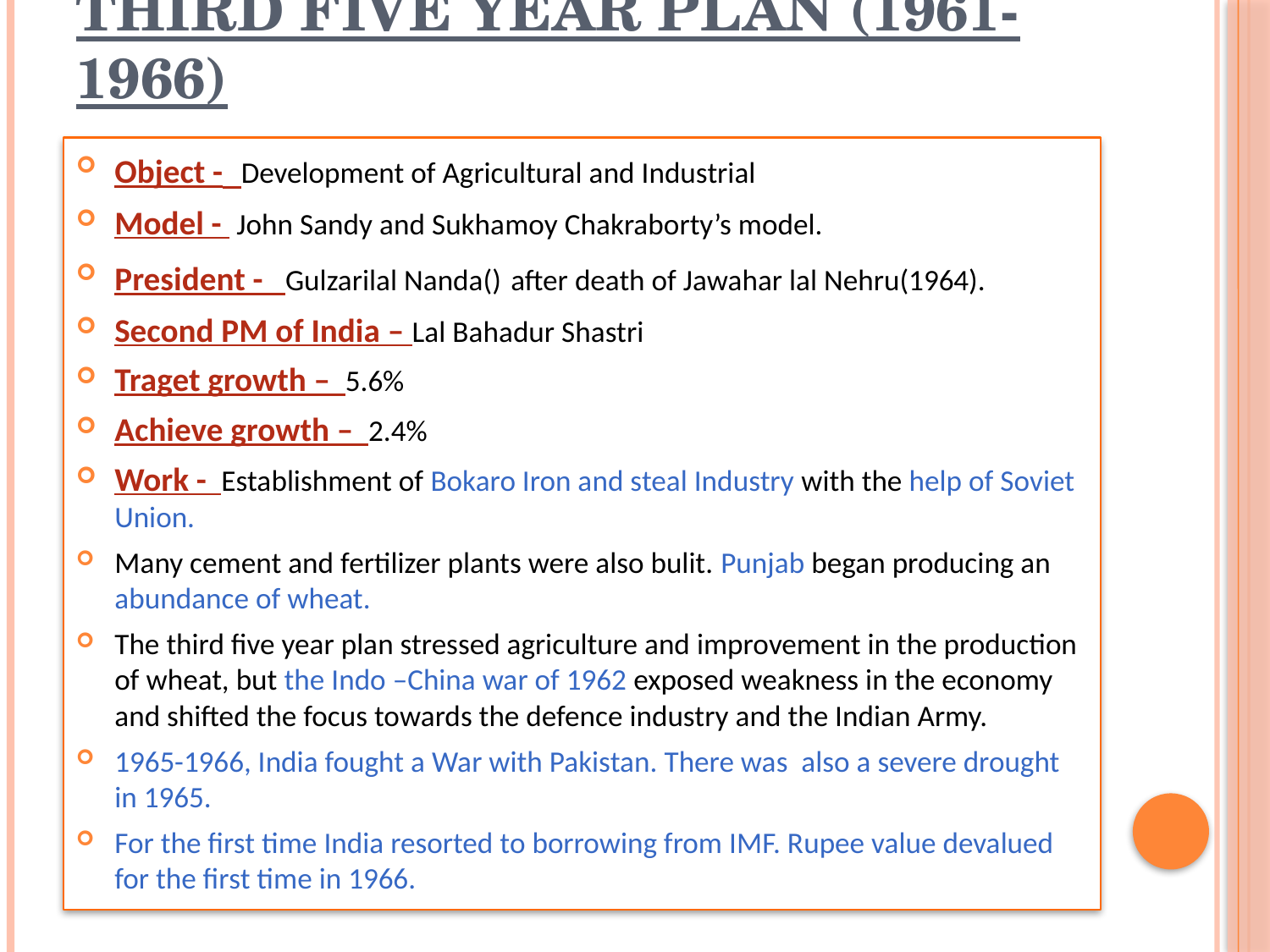

# Third five year plan (1961-1966)
Object -  Development of Agricultural and Industrial
Model -  John Sandy and Sukhamoy Chakraborty’s model.
President -   Gulzarilal Nanda() after death of Jawahar lal Nehru(1964).
Second PM of India – Lal Bahadur Shastri
Traget growth –  5.6%
Achieve growth –  2.4%
Work -  Establishment of Bokaro Iron and steal Industry with the help of Soviet Union.
Many cement and fertilizer plants were also bulit. Punjab began producing an abundance of wheat.
The third five year plan stressed agriculture and improvement in the production of wheat, but the Indo –China war of 1962 exposed weakness in the economy and shifted the focus towards the defence industry and the Indian Army.
1965-1966, India fought a War with Pakistan. There was  also a severe drought in 1965.
For the first time India resorted to borrowing from IMF. Rupee value devalued for the first time in 1966.